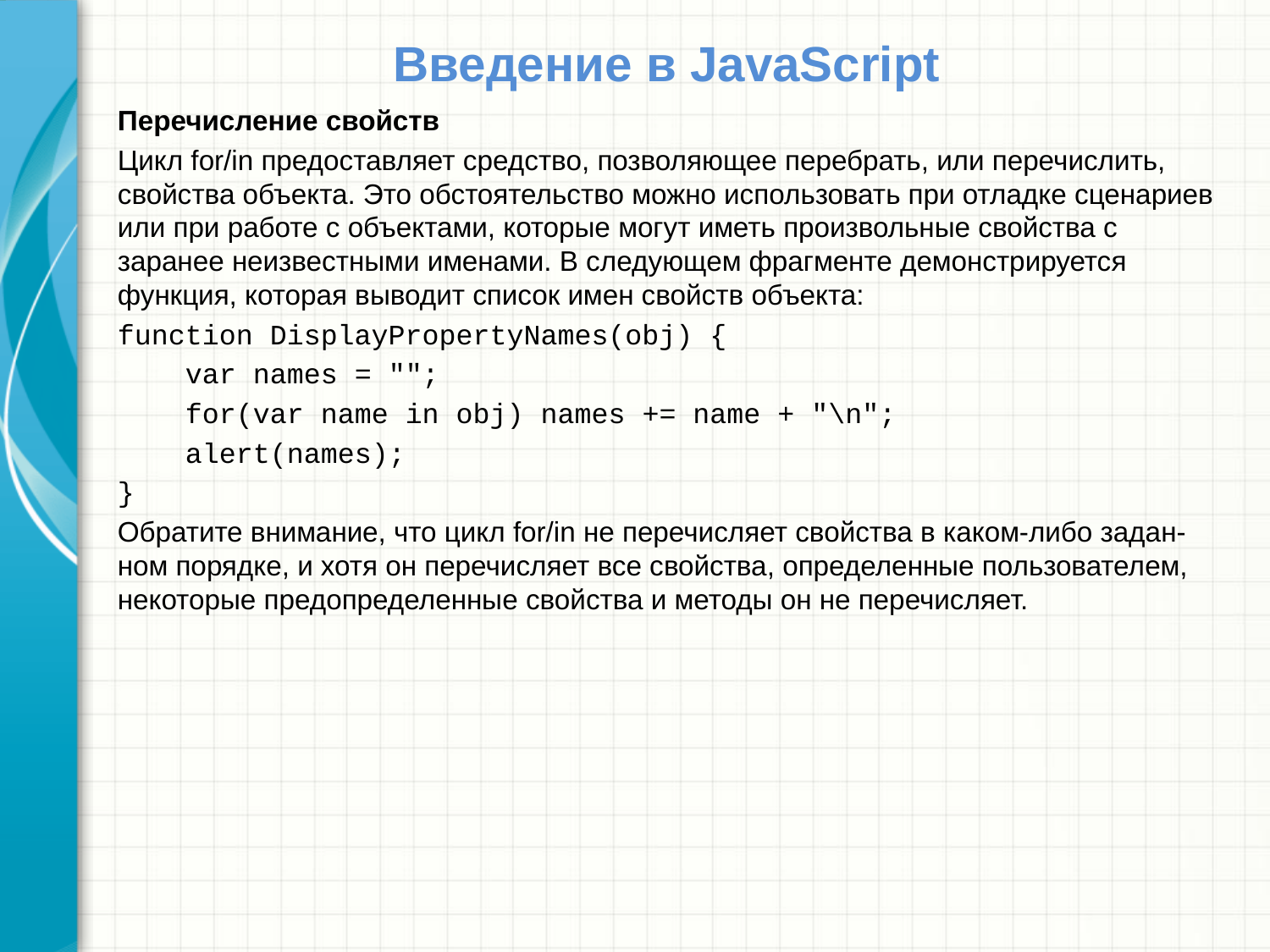

# Введение в JavaScript
Перечисление свойств
Цикл for/in предоставляет средство, позволяющее перебрать, или перечислить, свойства объекта. Это обстоятельство можно использовать при отладке сценариев или при работе с объектами, которые могут иметь произвольные свойства с заранее неизвестными именами. В следующем фрагменте демонстрируется функция, которая выводит список имен свойств объекта:
function DisplayPropertyNames(obj) {
    var names = "";
    for(var name in obj) names += name + "\n";
    alert(names);
}
Обратите внимание, что цикл for/in не перечисляет свойства в каком-либо задан-ном порядке, и хотя он перечисляет все свойства, определенные пользователем, некоторые предопределенные свойства и методы он не перечисляет.